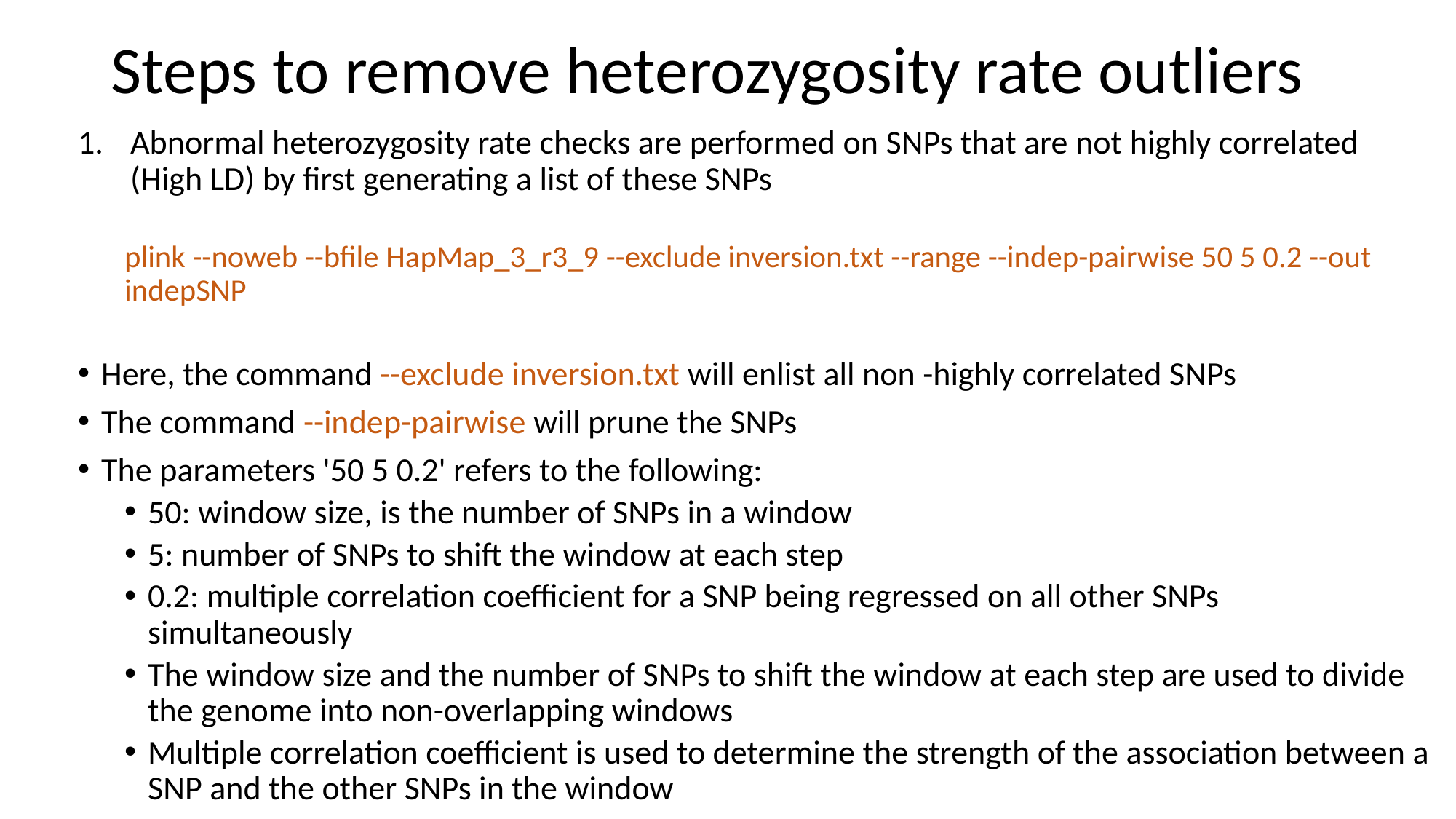

# Steps to remove heterozygosity rate outliers
Abnormal heterozygosity rate checks are performed on SNPs that are not highly correlated (High LD) by first generating a list of these SNPs

plink --noweb --bfile HapMap_3_r3_9 --exclude inversion.txt --range --indep-pairwise 50 5 0.2 --out indepSNP

Here, the command --exclude inversion.txt will enlist all non -highly correlated SNPs
The command --indep-pairwise will prune the SNPs
The parameters '50 5 0.2' refers to the following:
50: window size, is the number of SNPs in a window
5: number of SNPs to shift the window at each step
0.2: multiple correlation coefficient for a SNP being regressed on all other SNPs simultaneously
The window size and the number of SNPs to shift the window at each step are used to divide the genome into non-overlapping windows
Multiple correlation coefficient is used to determine the strength of the association between a SNP and the other SNPs in the window